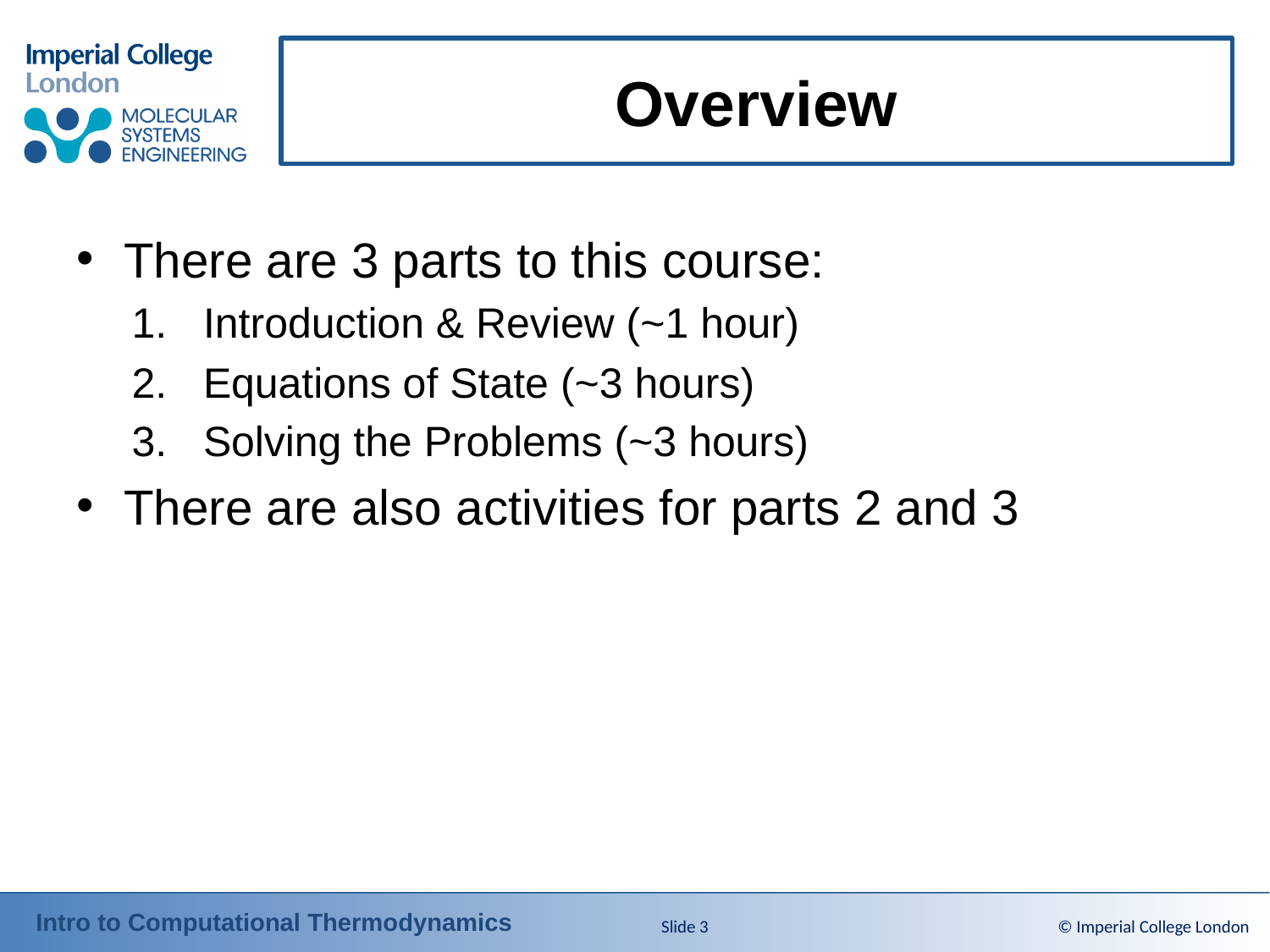

# Overview
There are 3 parts to this course:
Introduction & Review (~1 hour)
Equations of State (~3 hours)
Solving the Problems (~3 hours)
There are also activities for parts 2 and 3
Slide 3
© Imperial College London